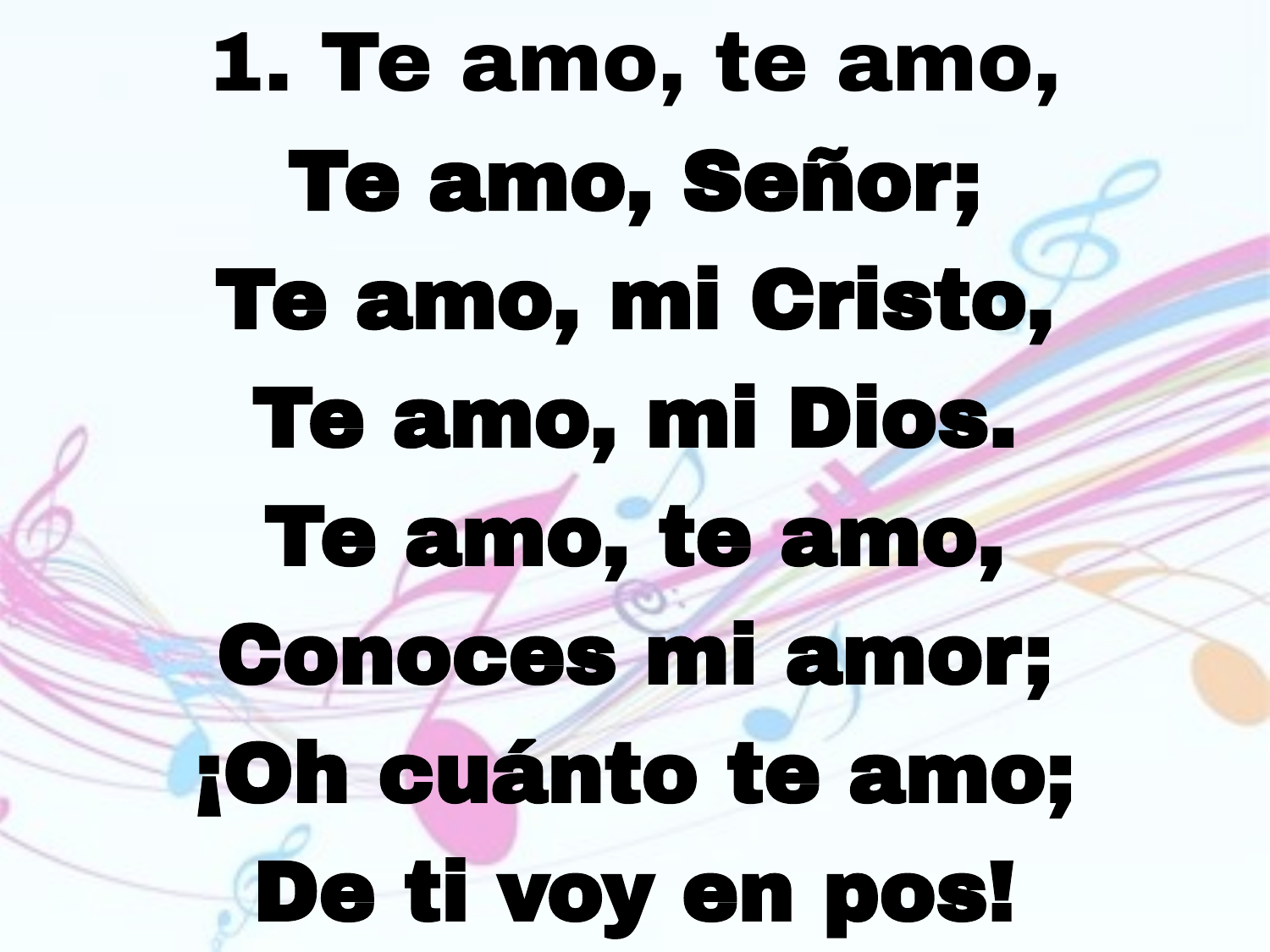

1. Te amo, te amo,
Te amo, Señor;
Te amo, mi Cristo,
Te amo, mi Dios.
Te amo, te amo,
Conoces mi amor;
¡Oh cuánto te amo;
De ti voy en pos!